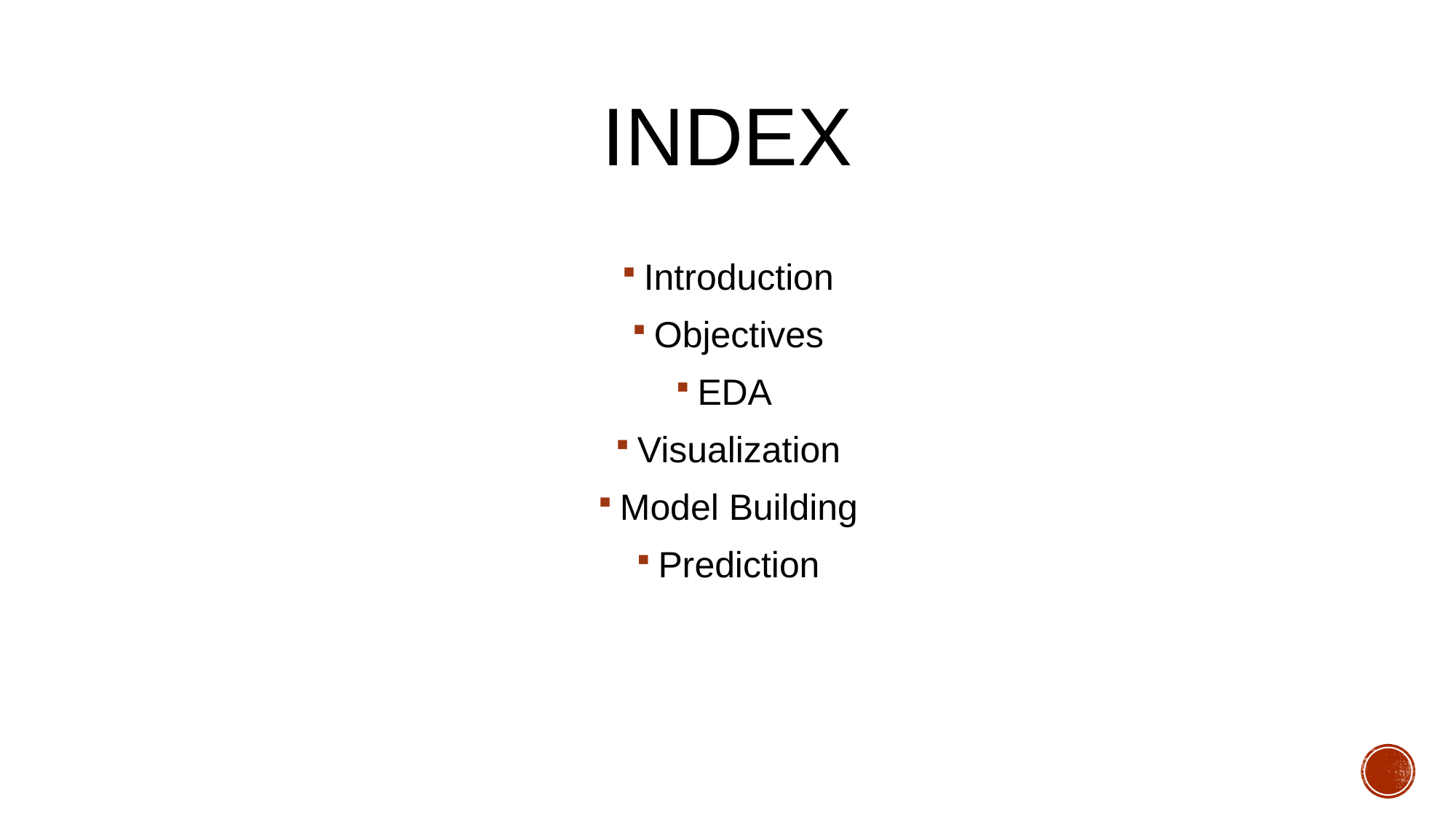

# Index
Introduction
Objectives
EDA
Visualization
Model Building
Prediction